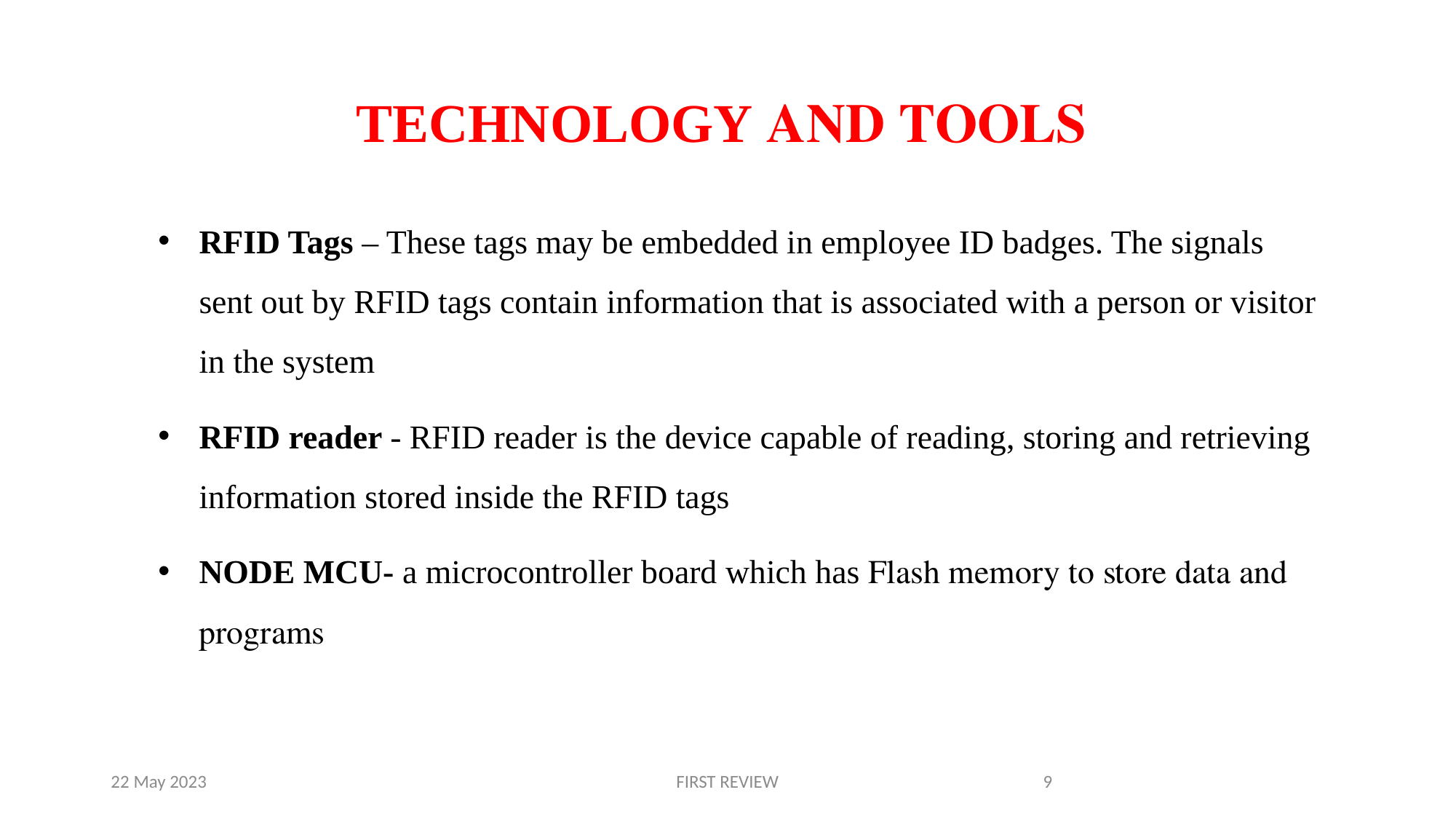

# TECHNOLOGY AND TOOLS
RFID Tags – These tags may be embedded in employee ID badges. The signals sent out by RFID tags contain information that is associated with a person or visitor in the system
RFID reader - RFID reader is the device capable of reading, storing and retrieving information stored inside the RFID tags
NODE MCU- a microcontroller board which has Flash memory to store data and programs
22 May 2023
FIRST REVIEW
9